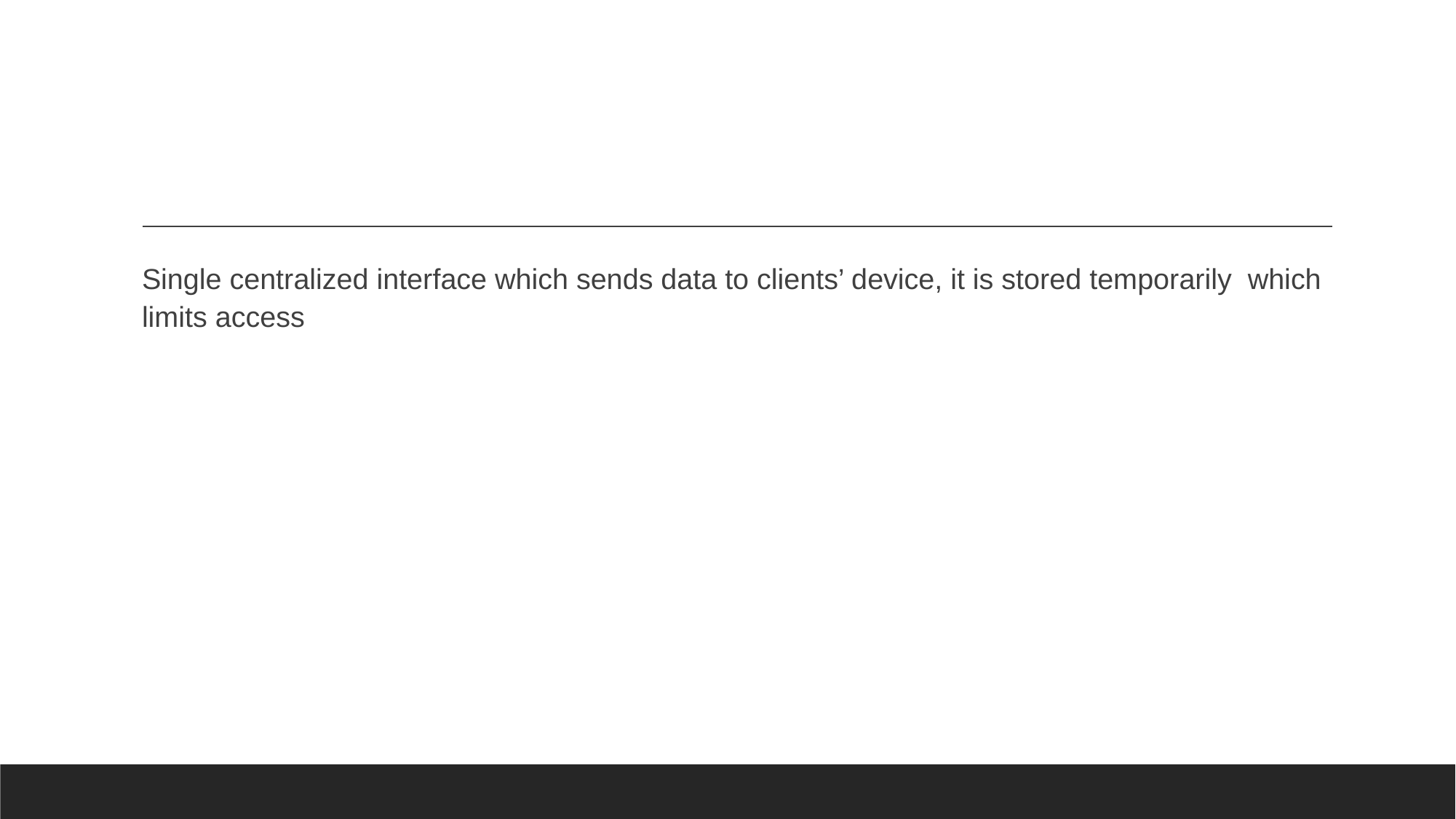

#
Single centralized interface which sends data to clients’ device, it is stored temporarily  which limits access